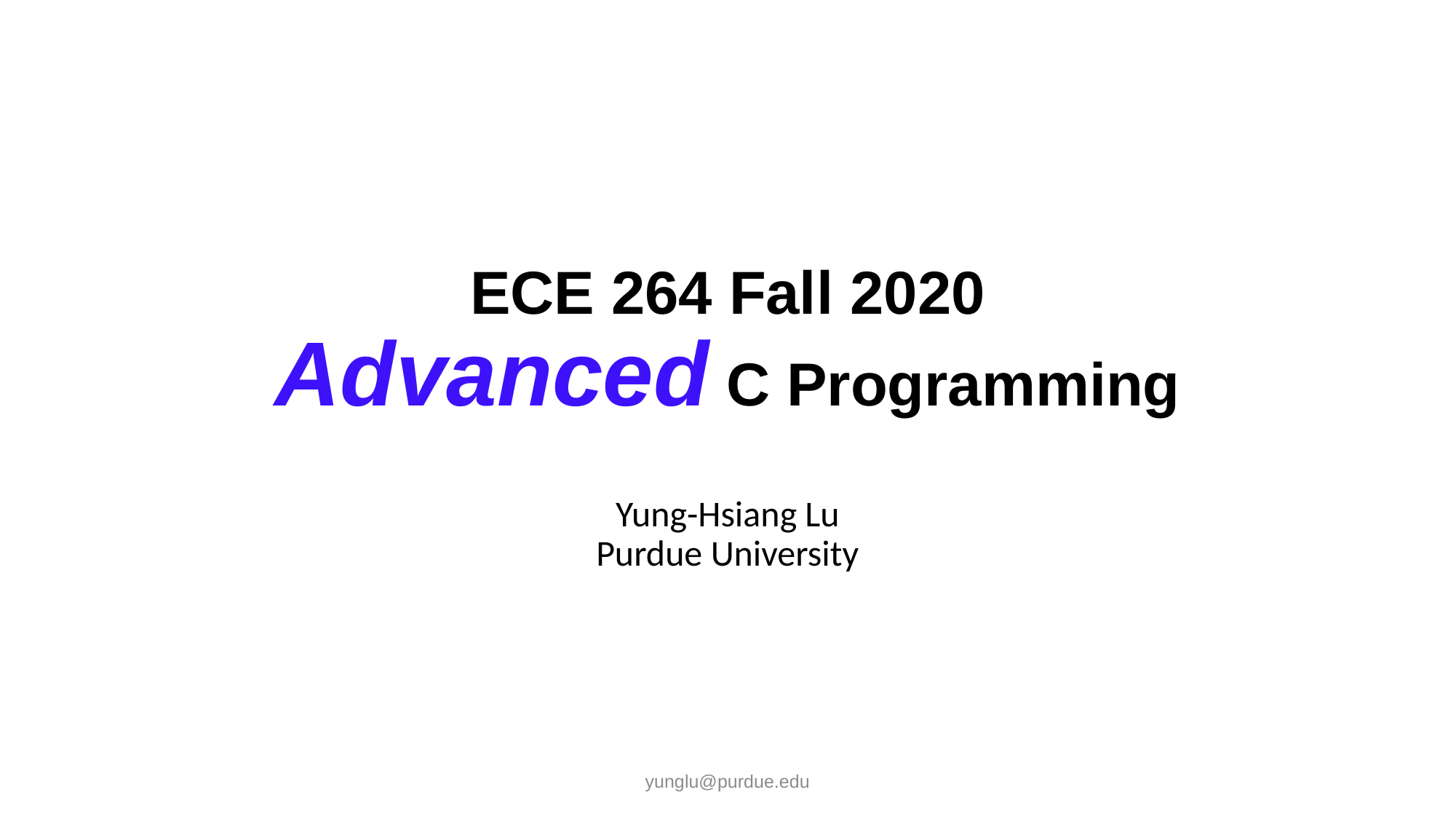

# ECE 264 Fall 2020 Advanced C Programming

Yung-Hsiang Lu
Purdue University
yunglu@purdue.edu